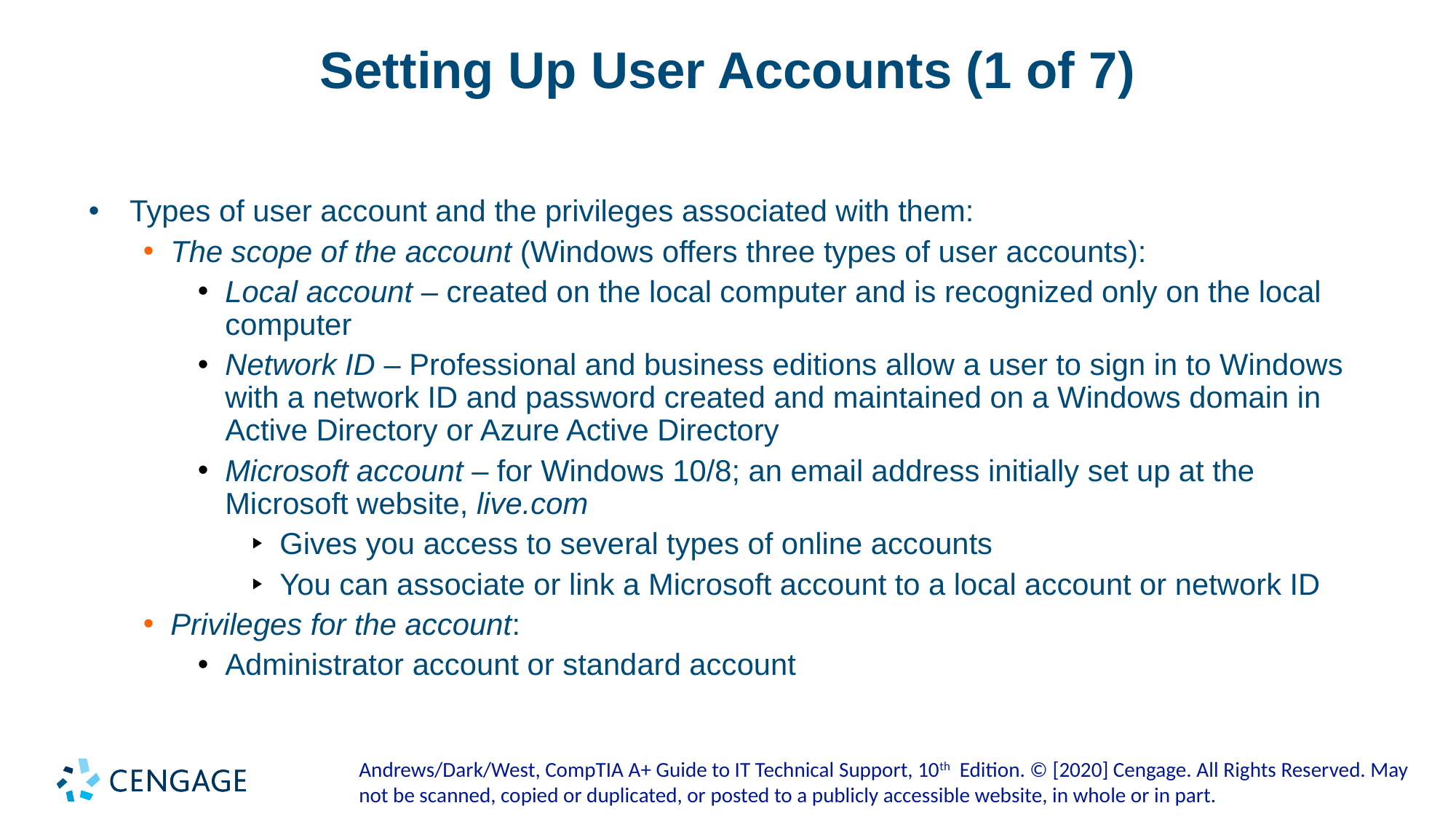

# Setting Up User Accounts (1 of 7)
Types of user account and the privileges associated with them:
The scope of the account (Windows offers three types of user accounts):
Local account – created on the local computer and is recognized only on the local computer
Network ID – Professional and business editions allow a user to sign in to Windows with a network ID and password created and maintained on a Windows domain in Active Directory or Azure Active Directory
Microsoft account – for Windows 10/8; an email address initially set up at the Microsoft website, live.com
Gives you access to several types of online accounts
You can associate or link a Microsoft account to a local account or network ID
Privileges for the account:
Administrator account or standard account